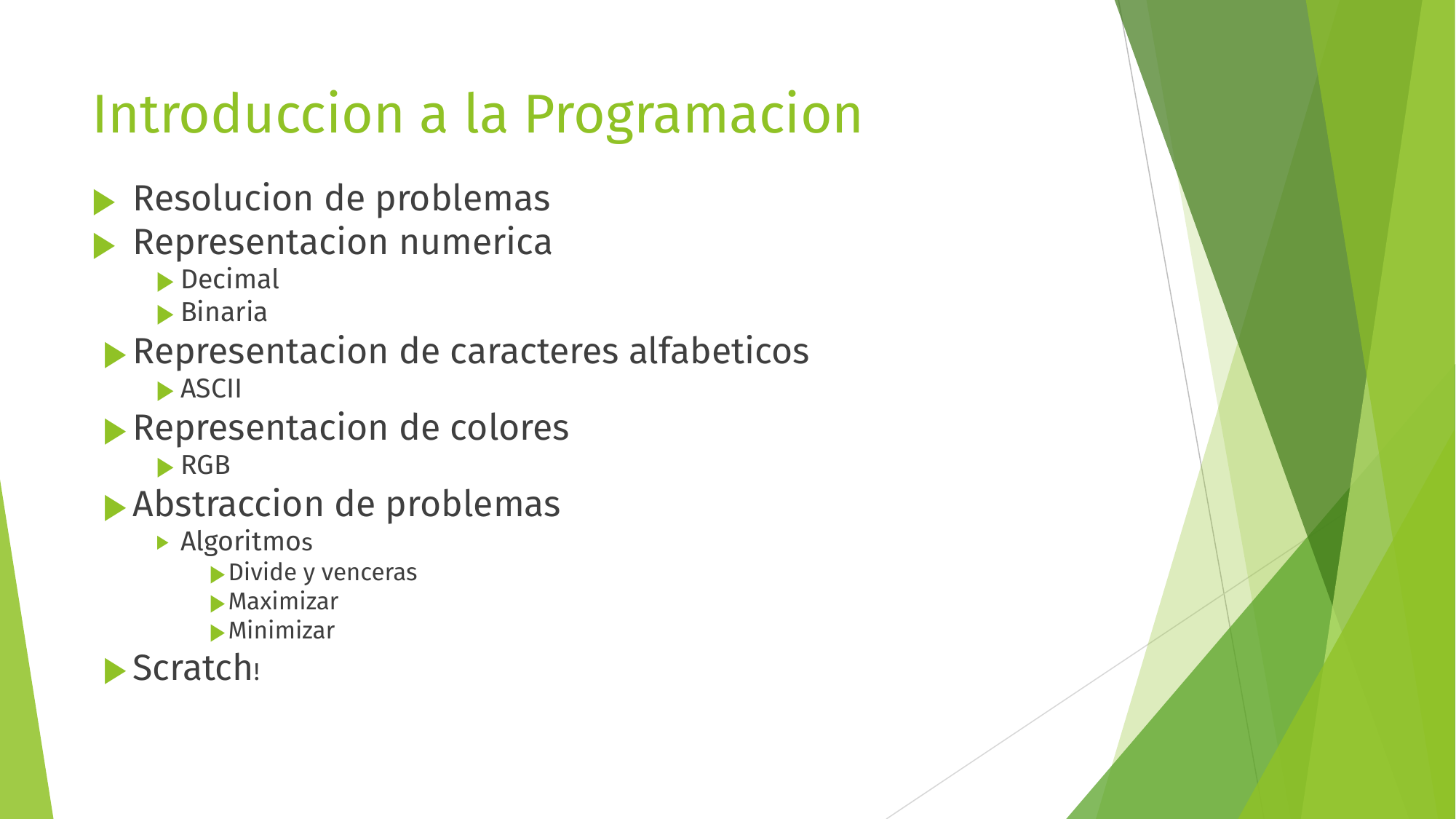

# Introduccion a la Programacion
Resolucion de problemas
Representacion numerica
Decimal
Binaria
Representacion de caracteres alfabeticos
ASCII
Representacion de colores
RGB
Abstraccion de problemas
Algoritmos
Divide y venceras
Maximizar
Minimizar
Scratch!